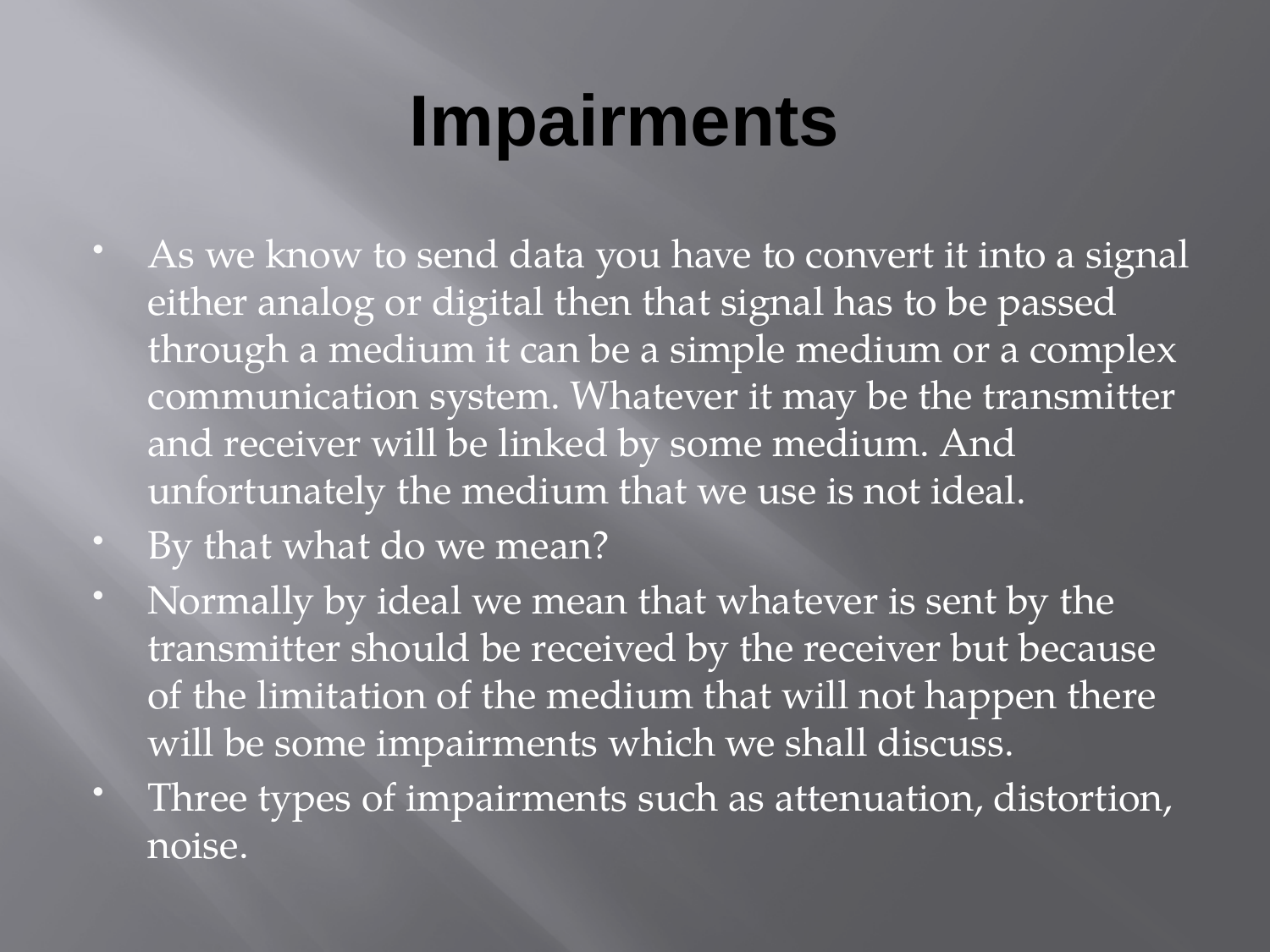

# Impairments
As we know to send data you have to convert it into a signal either analog or digital then that signal has to be passed through a medium it can be a simple medium or a complex communication system. Whatever it may be the transmitter and receiver will be linked by some medium. And unfortunately the medium that we use is not ideal.
By that what do we mean?
Normally by ideal we mean that whatever is sent by the transmitter should be received by the receiver but because of the limitation of the medium that will not happen there will be some impairments which we shall discuss.
Three types of impairments such as attenuation, distortion, noise.